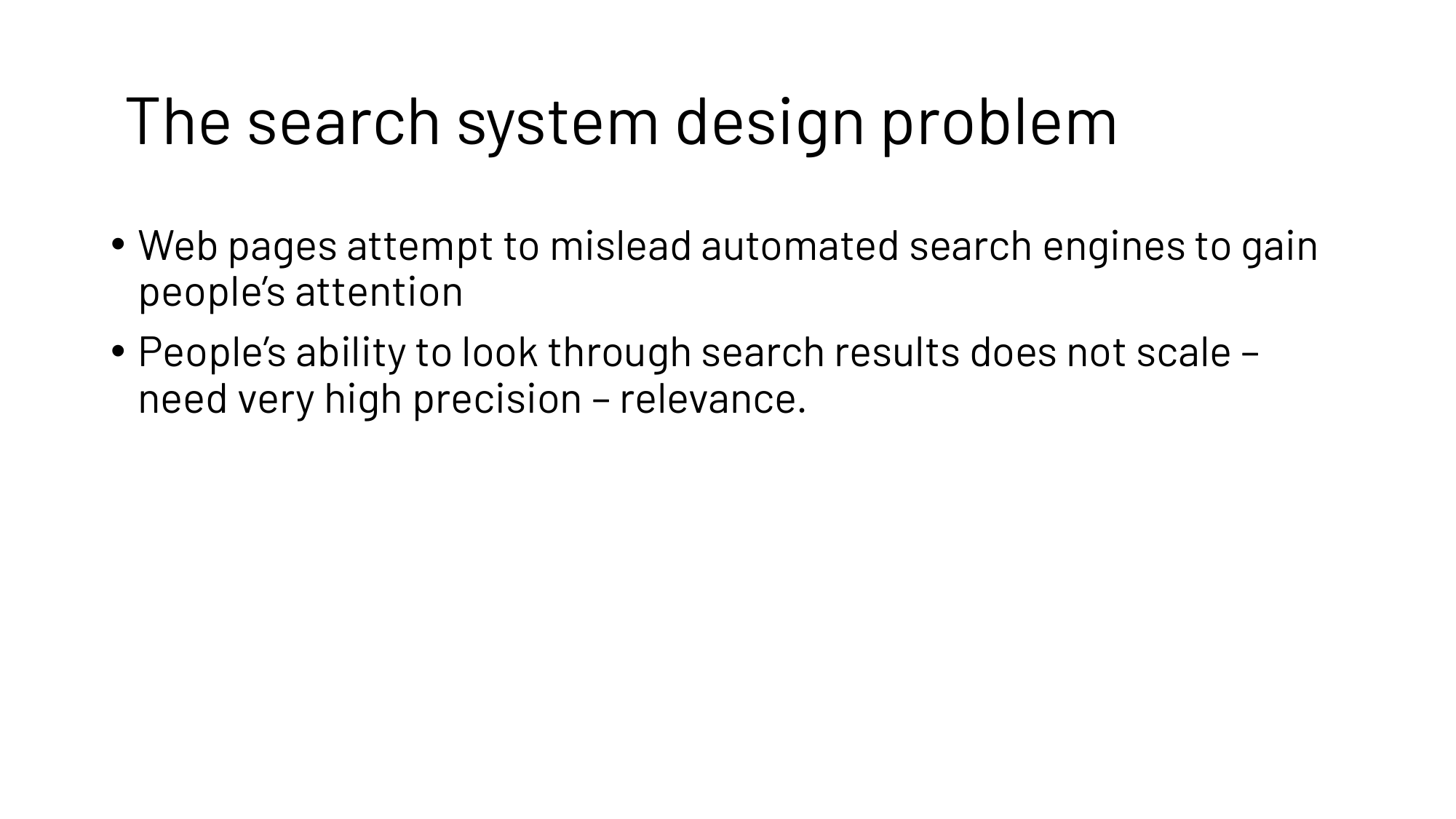

# The search system design problem
Web pages attempt to mislead automated search engines to gain people’s attention
People’s ability to look through search results does not scale – need very high precision – relevance.